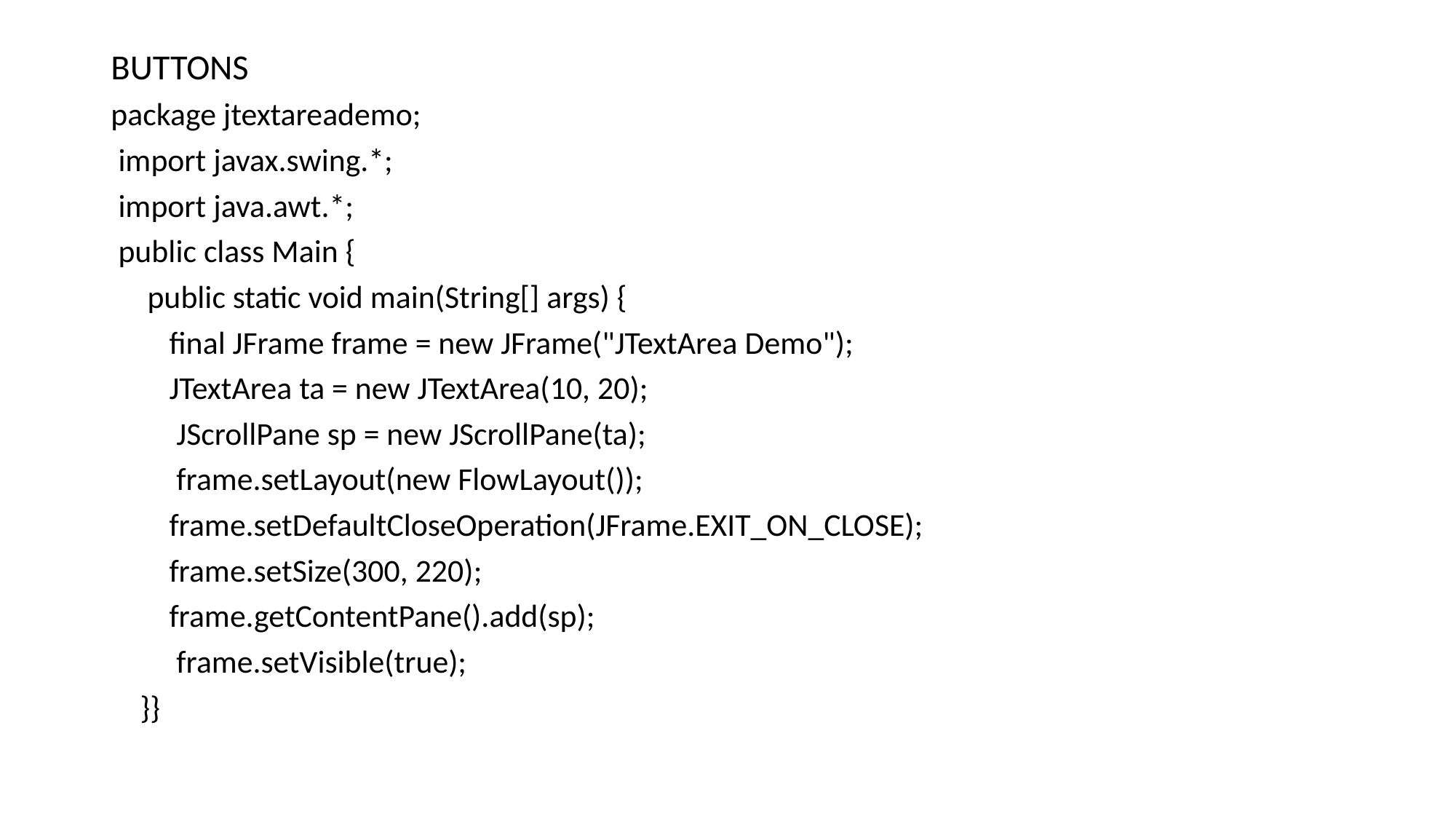

# BUTTONS
package jtextareademo;
 import javax.swing.*;
 import java.awt.*;
 public class Main {
     public static void main(String[] args) {
        final JFrame frame = new JFrame("JTextArea Demo");
        JTextArea ta = new JTextArea(10, 20);
         JScrollPane sp = new JScrollPane(ta);
         frame.setLayout(new FlowLayout());
        frame.setDefaultCloseOperation(JFrame.EXIT_ON_CLOSE);
        frame.setSize(300, 220);
        frame.getContentPane().add(sp);
         frame.setVisible(true);
    }}